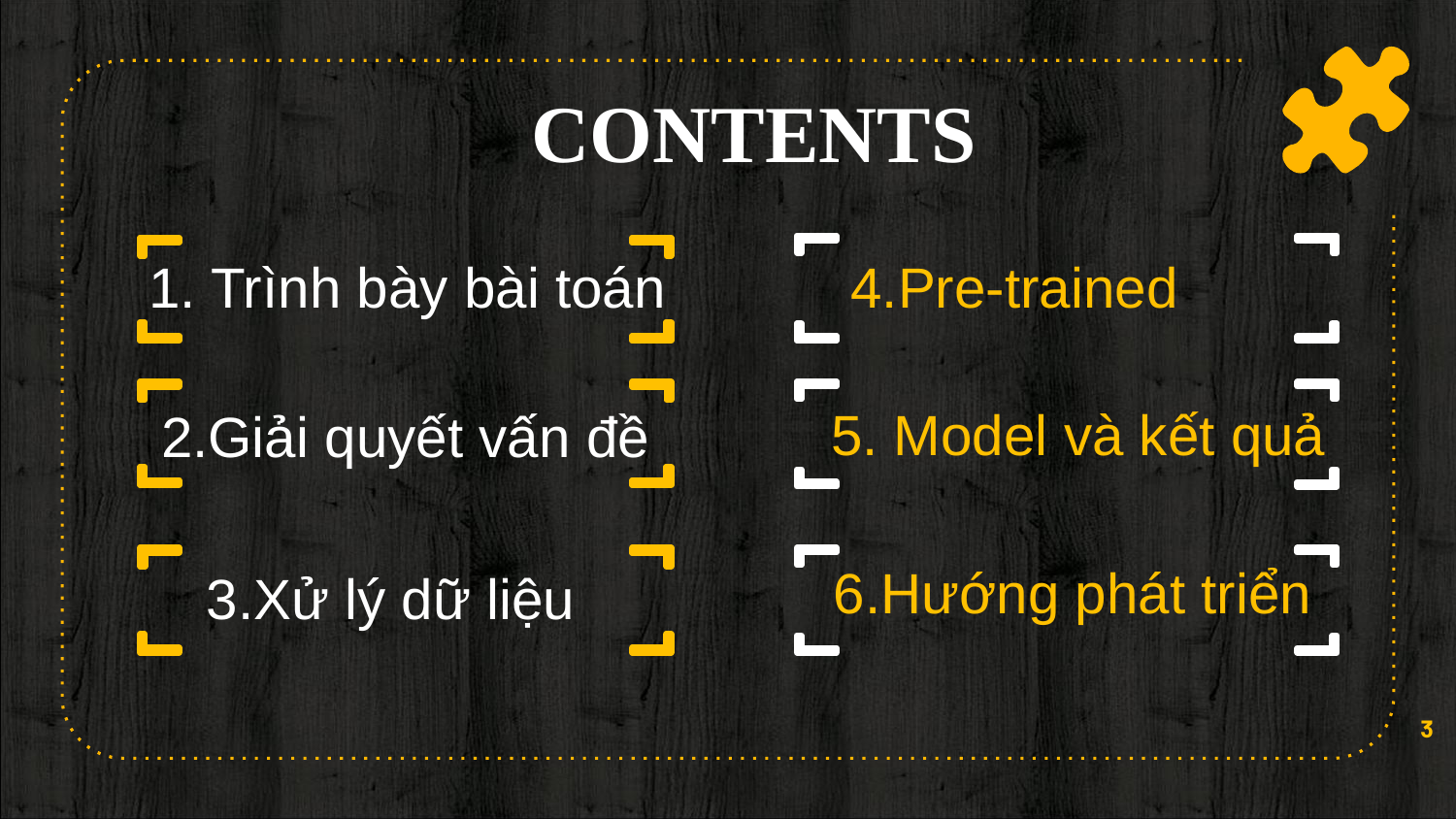

CONTENTS

1. Trình bày bài toán
4.Pre-trained

5. Model và kết quả

2.Giải quyết vấn đề

6.Hướng phát triển
3.Xử lý dữ liệu
3